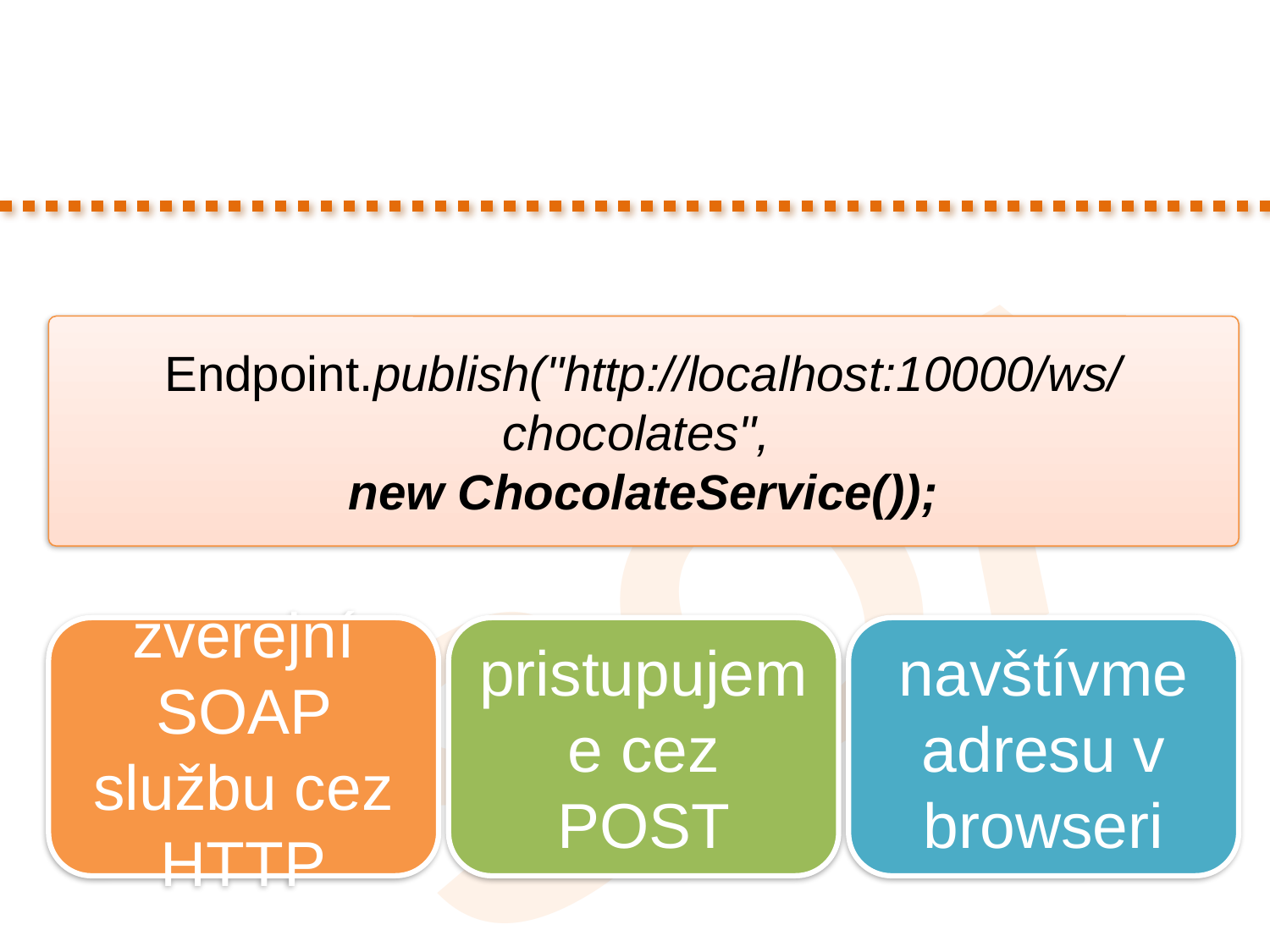

Endpoint.publish("http://localhost:10000/ws/chocolates",
new ChocolateService());
zverejní SOAP službu cez HTTP
pristupujeme cez POST
navštívme adresu v browseri